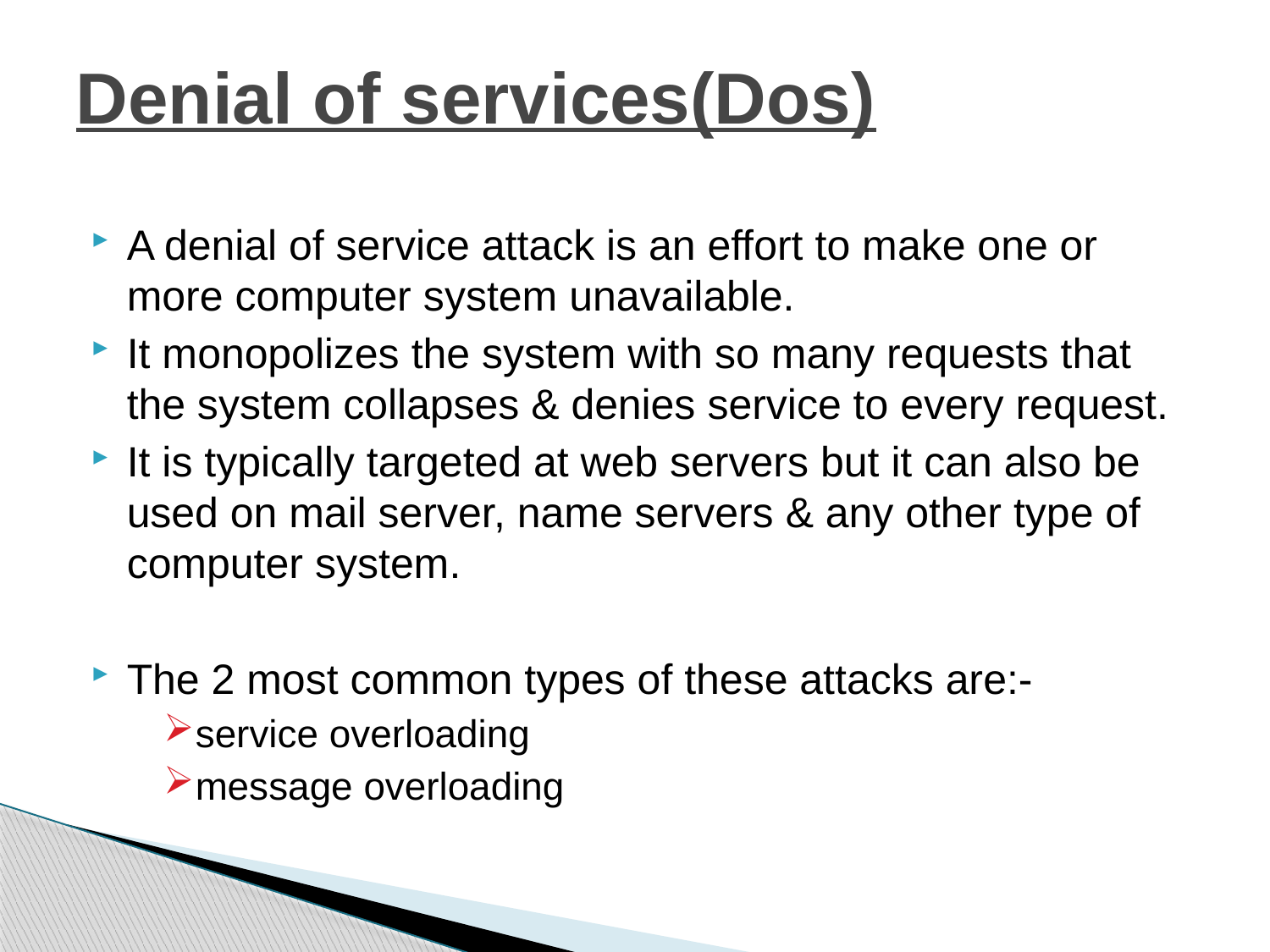

# Denial of services(Dos)
A denial of service attack is an effort to make one or more computer system unavailable.
It monopolizes the system with so many requests that the system collapses & denies service to every request.
It is typically targeted at web servers but it can also be used on mail server, name servers & any other type of computer system.

The 2 most common types of these attacks are:-
service overloading
message overloading